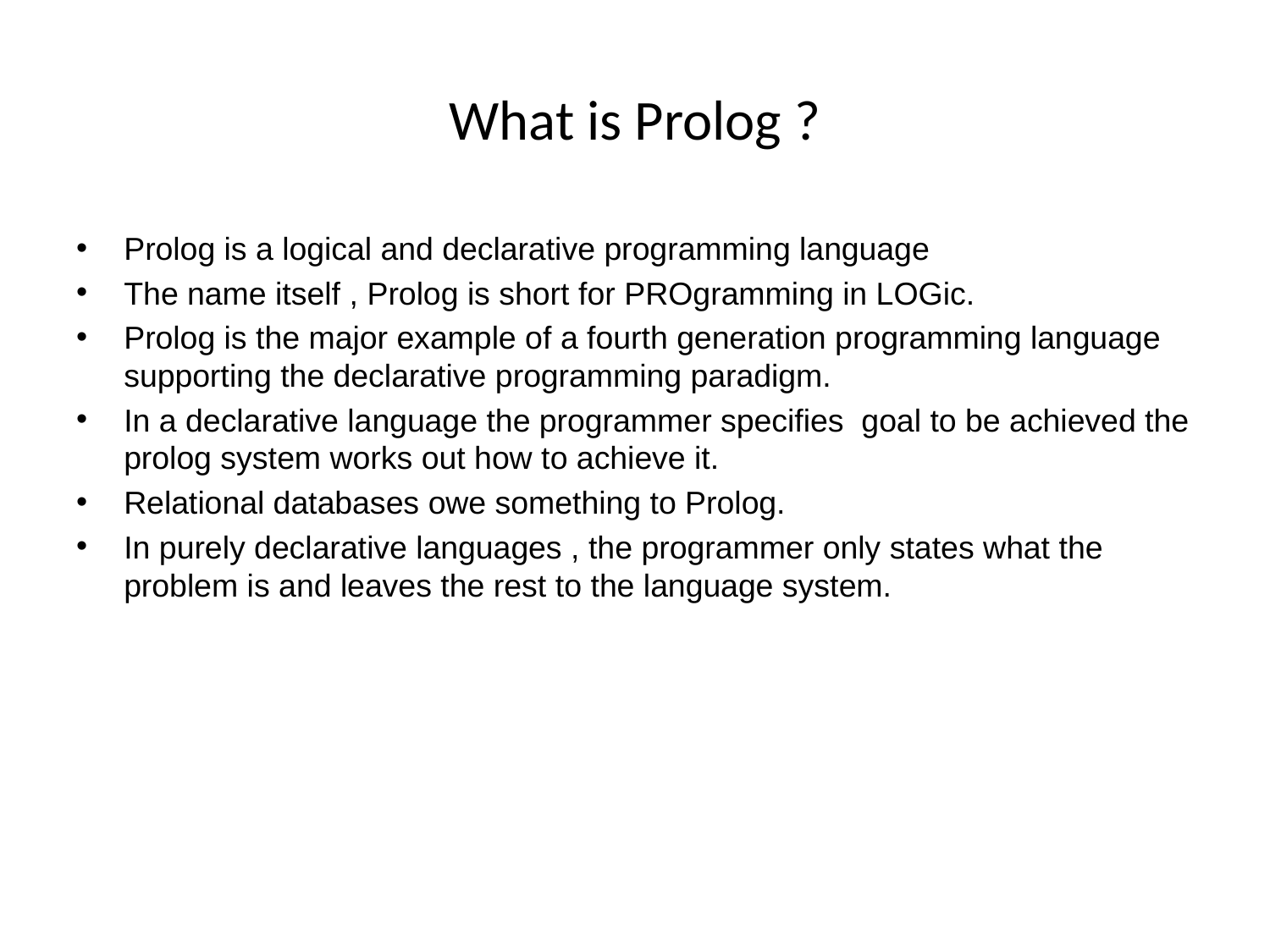

# What is Prolog ?
Prolog is a logical and declarative programming language
The name itself , Prolog is short for PROgramming in LOGic.
Prolog is the major example of a fourth generation programming language supporting the declarative programming paradigm.
In a declarative language the programmer specifies  goal to be achieved the prolog system works out how to achieve it.
Relational databases owe something to Prolog.
In purely declarative languages , the programmer only states what the problem is and leaves the rest to the language system.